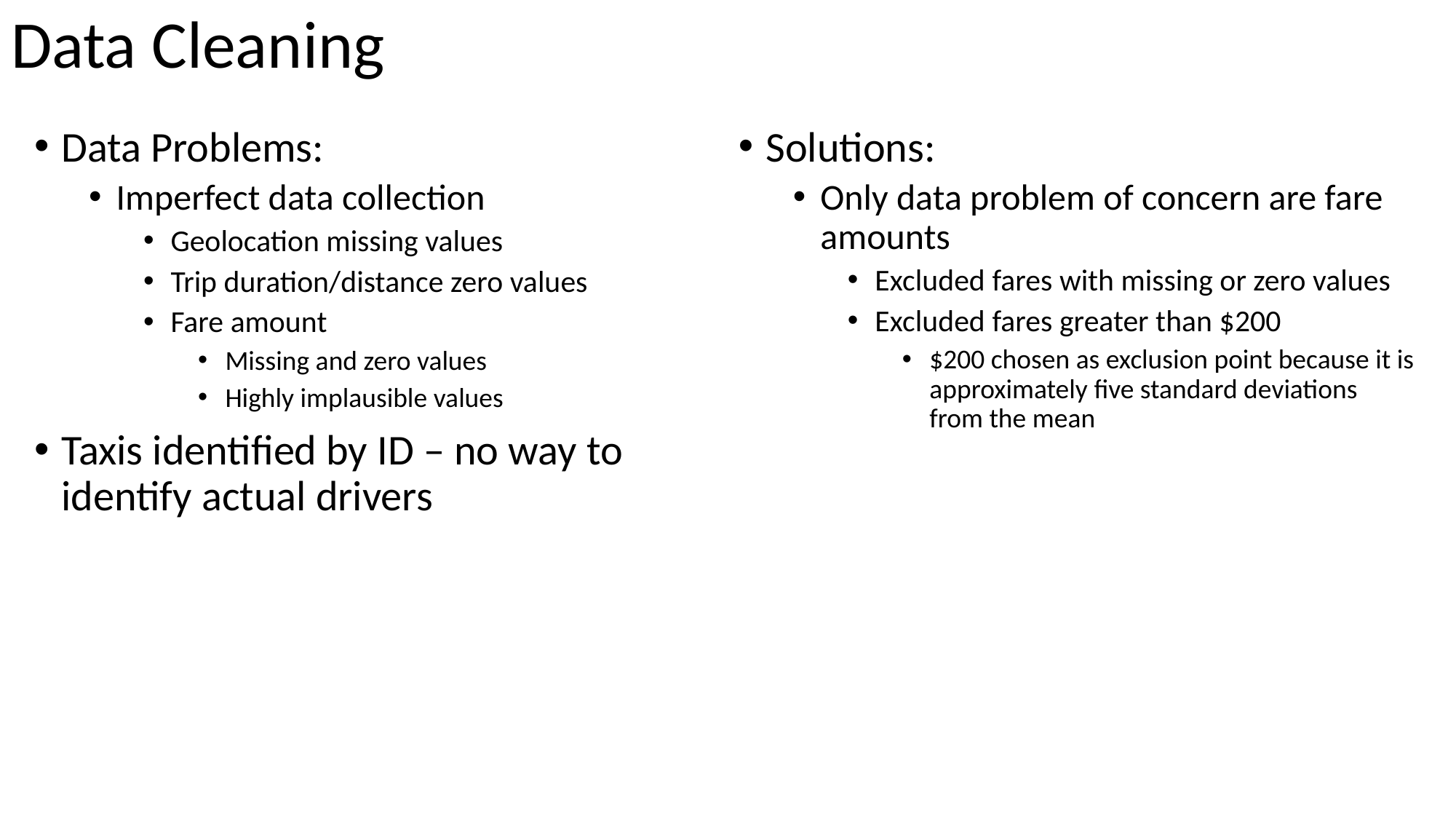

# Data Cleaning
Data Problems:
Imperfect data collection
Geolocation missing values
Trip duration/distance zero values
Fare amount
Missing and zero values
Highly implausible values
Taxis identified by ID – no way to identify actual drivers
Solutions:
Only data problem of concern are fare amounts
Excluded fares with missing or zero values
Excluded fares greater than $200
$200 chosen as exclusion point because it is approximately five standard deviations from the mean